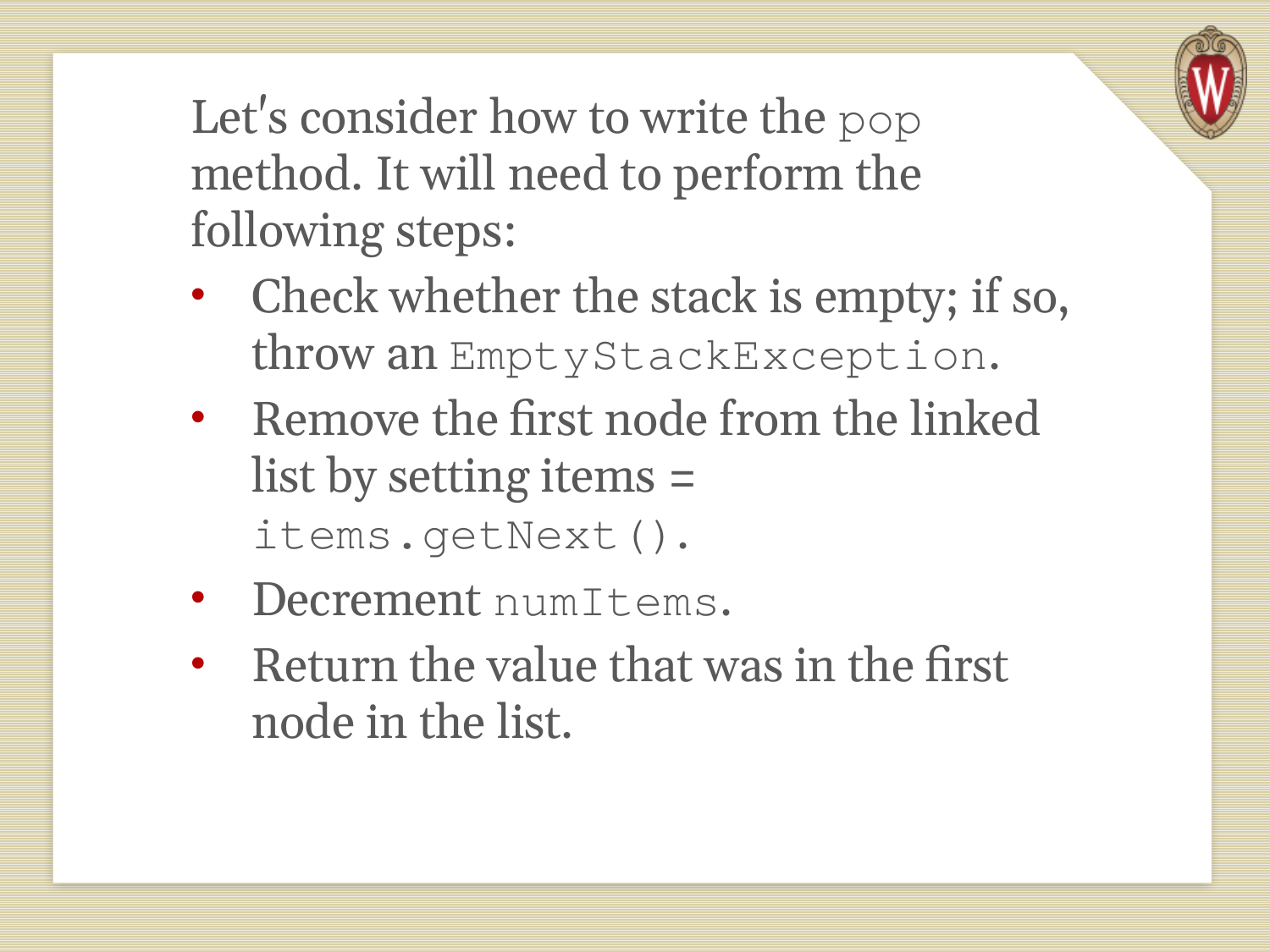

Let's consider how to write the pop method. It will need to perform the following steps:
Check whether the stack is empty; if so, throw an EmptyStackException.
Remove the first node from the linked list by setting items = items.getNext().
Decrement numItems.
Return the value that was in the first node in the list.